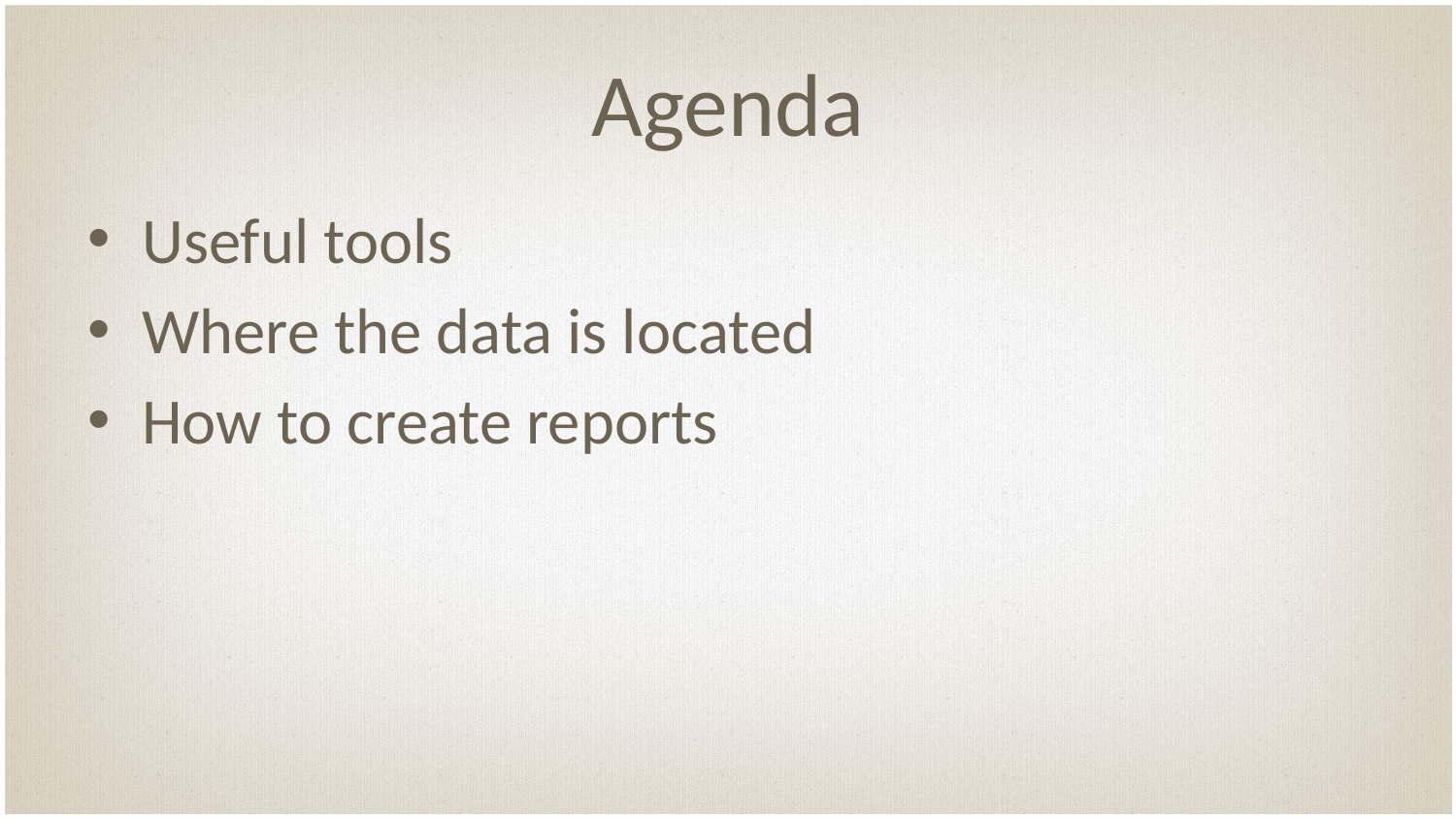

# Agenda
Useful tools
Where the data is located
How to create reports